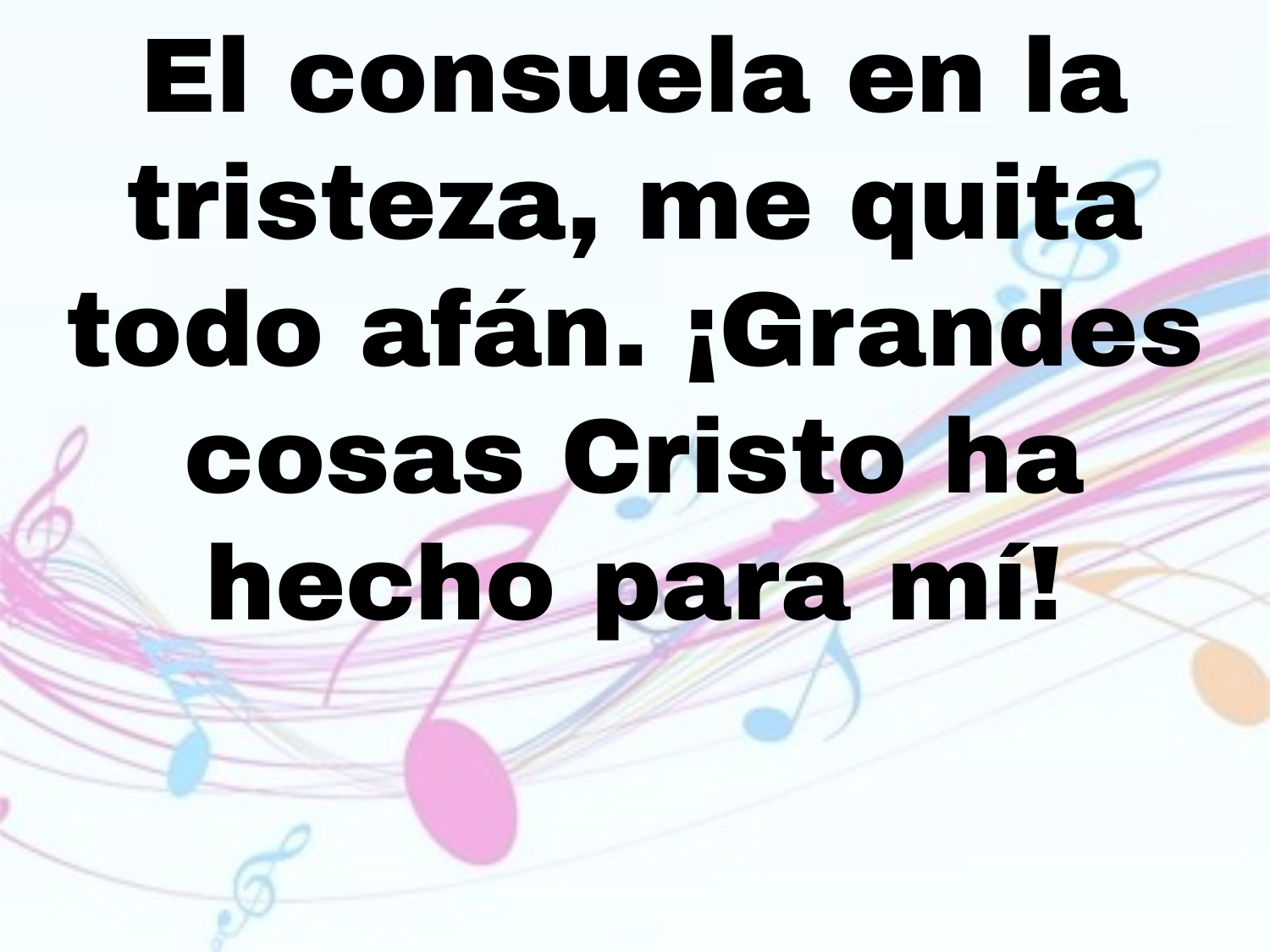

El consuela en la tristeza, me quita todo afán. ¡Grandes cosas Cristo ha hecho para mí!